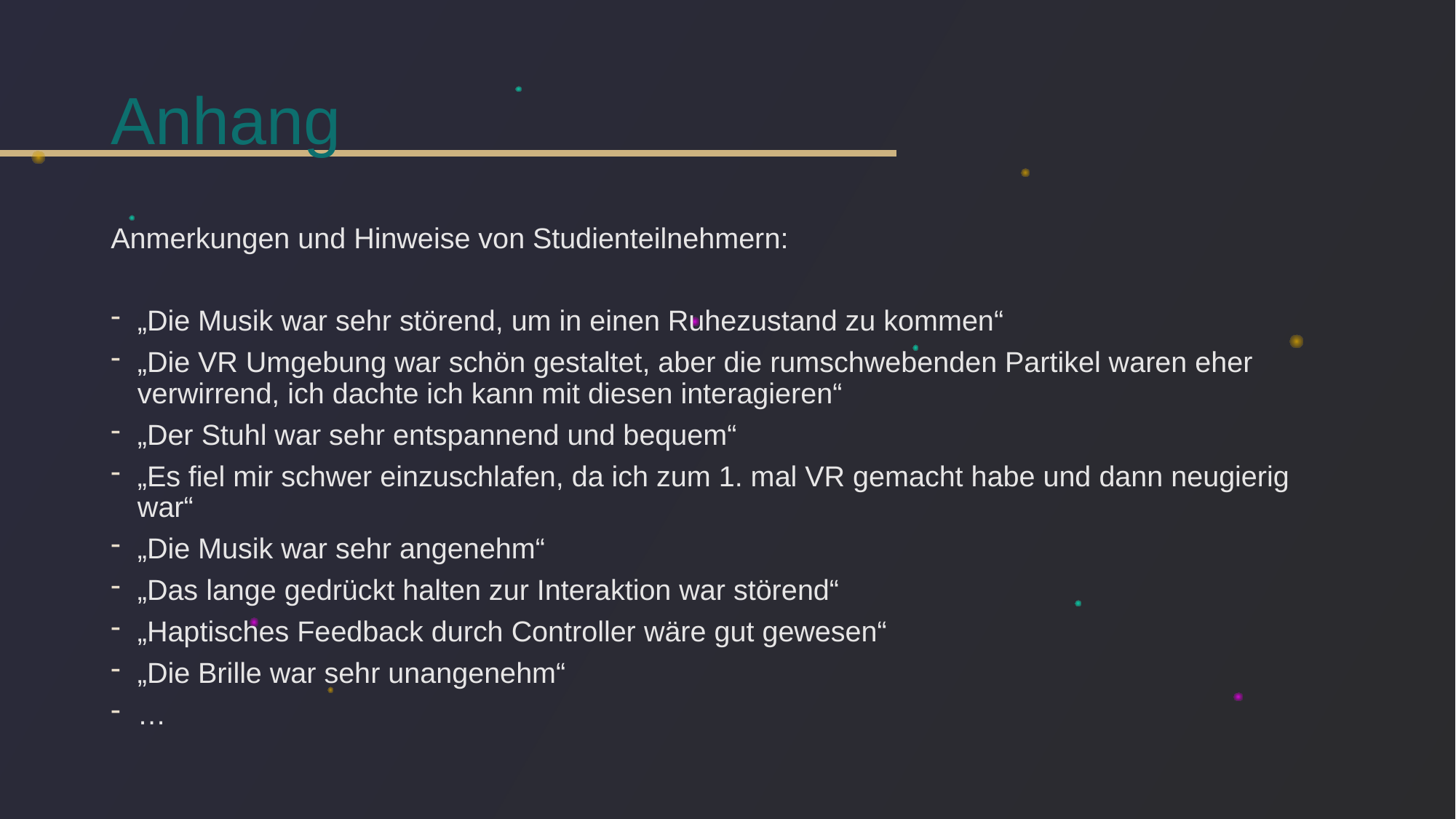

# Anhang
Anmerkungen und Hinweise von Studienteilnehmern:

„Die Musik war sehr störend, um in einen Ruhezustand zu kommen“
„Die VR Umgebung war schön gestaltet, aber die rumschwebenden Partikel waren eher verwirrend, ich dachte ich kann mit diesen interagieren“
„Der Stuhl war sehr entspannend und bequem“
„Es fiel mir schwer einzuschlafen, da ich zum 1. mal VR gemacht habe und dann neugierig war“
„Die Musik war sehr angenehm“
„Das lange gedrückt halten zur Interaktion war störend“
„Haptisches Feedback durch Controller wäre gut gewesen“
„Die Brille war sehr unangenehm“
…